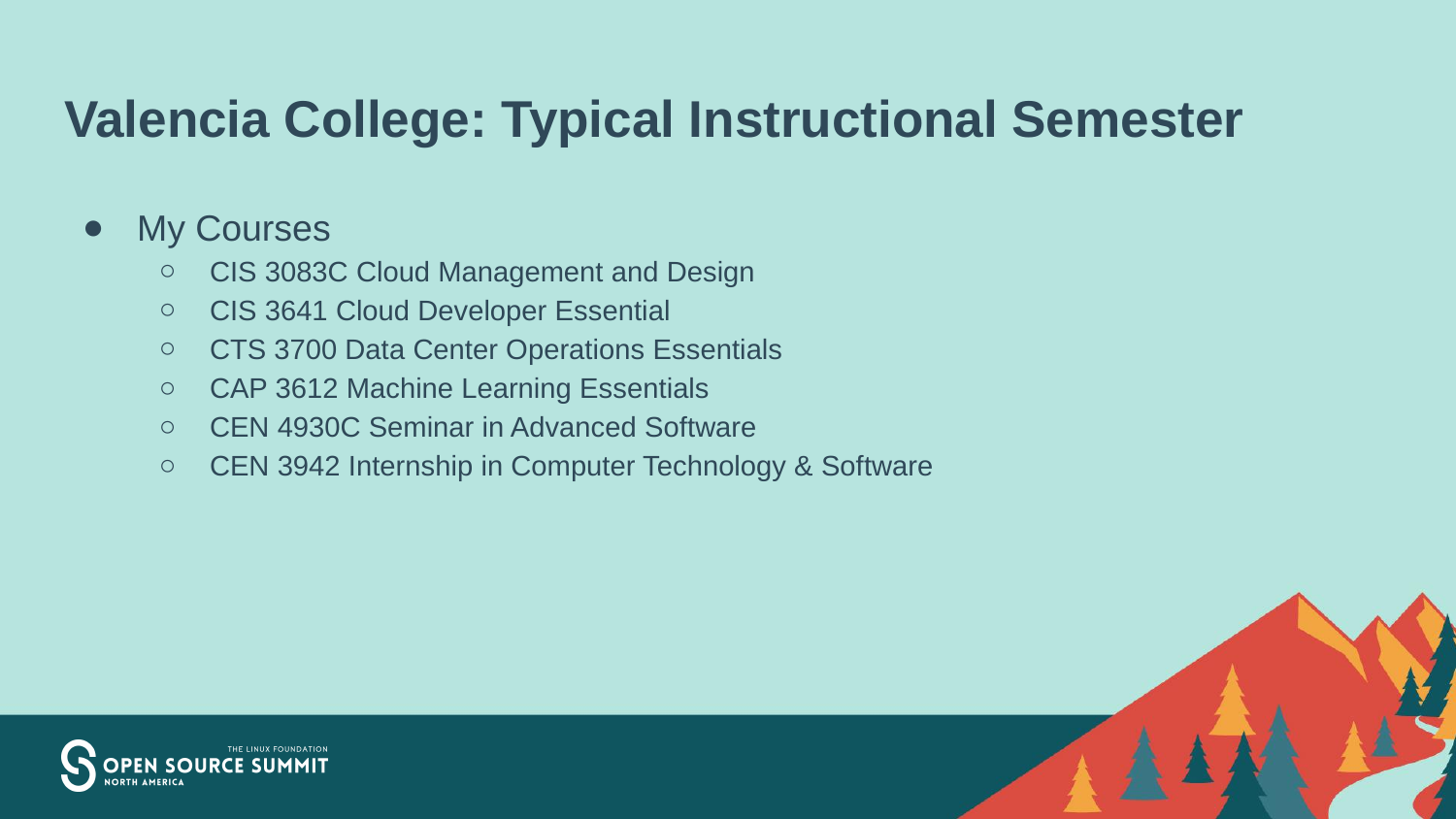

# Valencia College: Typical Instructional Semester
My Courses
CIS 3083C Cloud Management and Design
CIS 3641 Cloud Developer Essential
CTS 3700 Data Center Operations Essentials
CAP 3612 Machine Learning Essentials
CEN 4930C Seminar in Advanced Software
CEN 3942 Internship in Computer Technology & Software